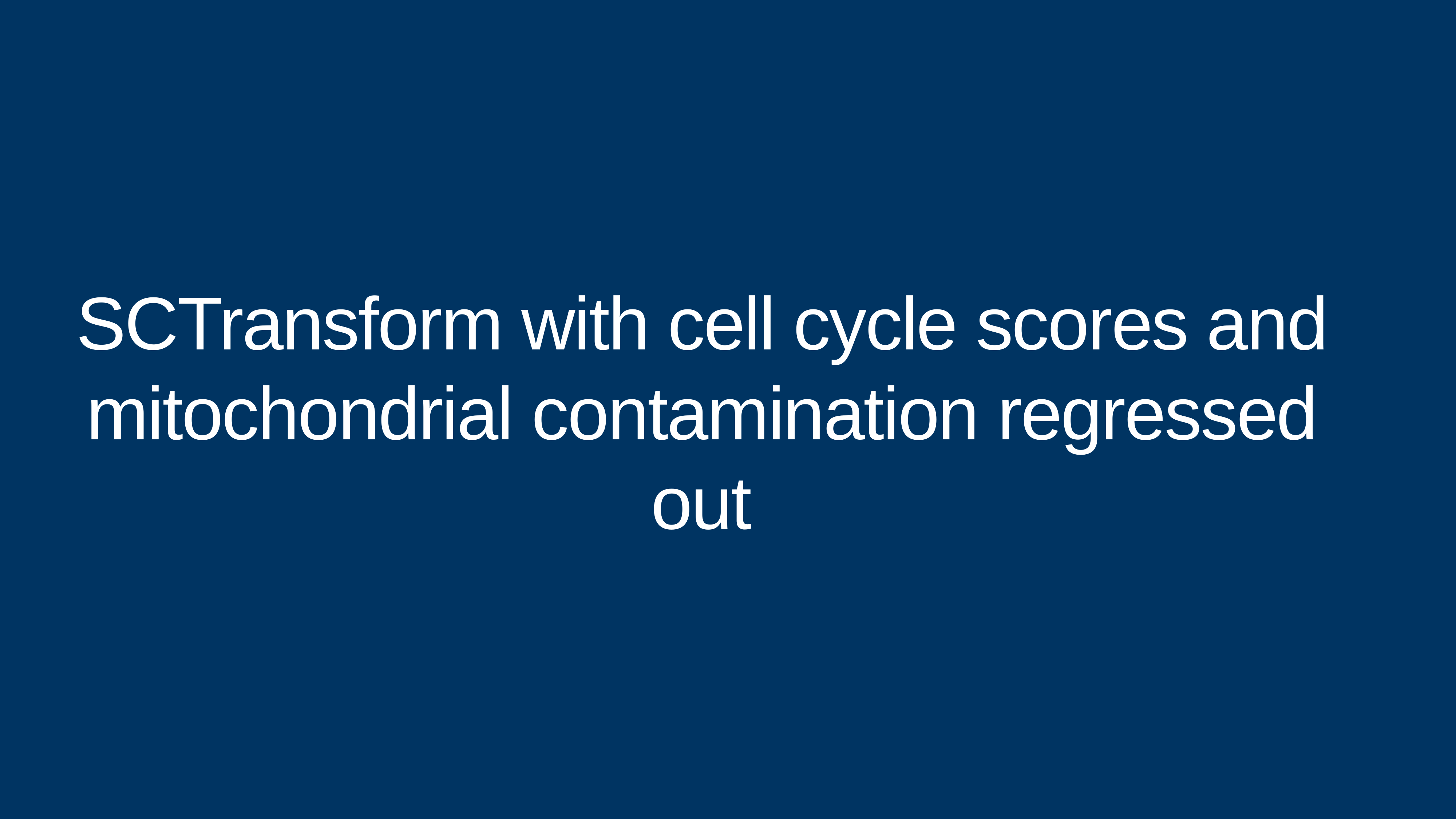

# SCTransform with cell cycle scores and mitochondrial contamination regressed out